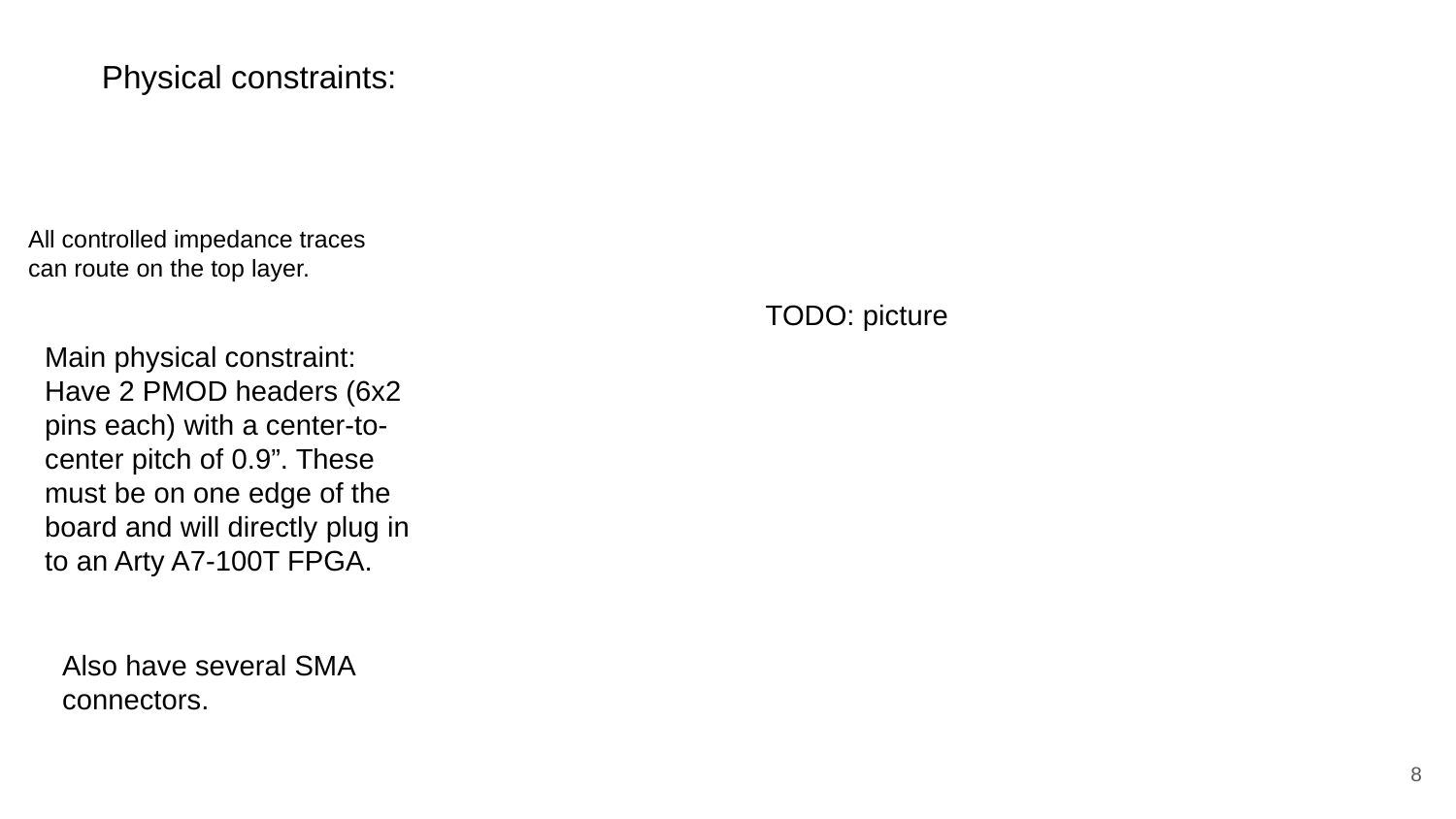

Physical constraints:
All controlled impedance traces can route on the top layer.
TODO: picture
Main physical constraint: Have 2 PMOD headers (6x2 pins each) with a center-to-center pitch of 0.9”. These must be on one edge of the board and will directly plug in to an Arty A7-100T FPGA.
Also have several SMA connectors.
8